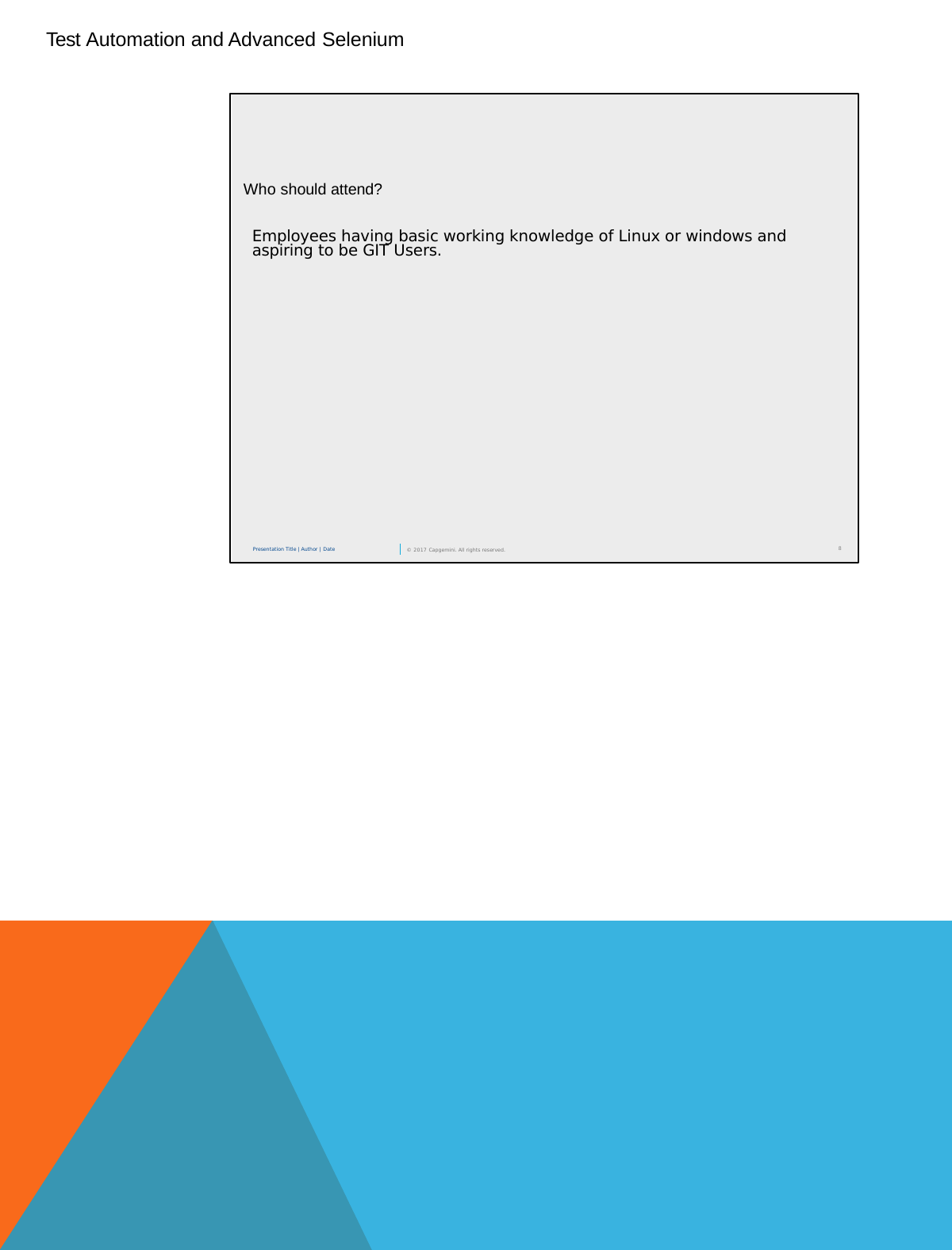

Test Automation and Advanced Selenium

Who should attend?

Employees having basic working knowledge of Linux or windows and  aspiring to be GIT Users.
8

Presentation Title | Author | Date
© 2017 Capgemini. All rights reserved.